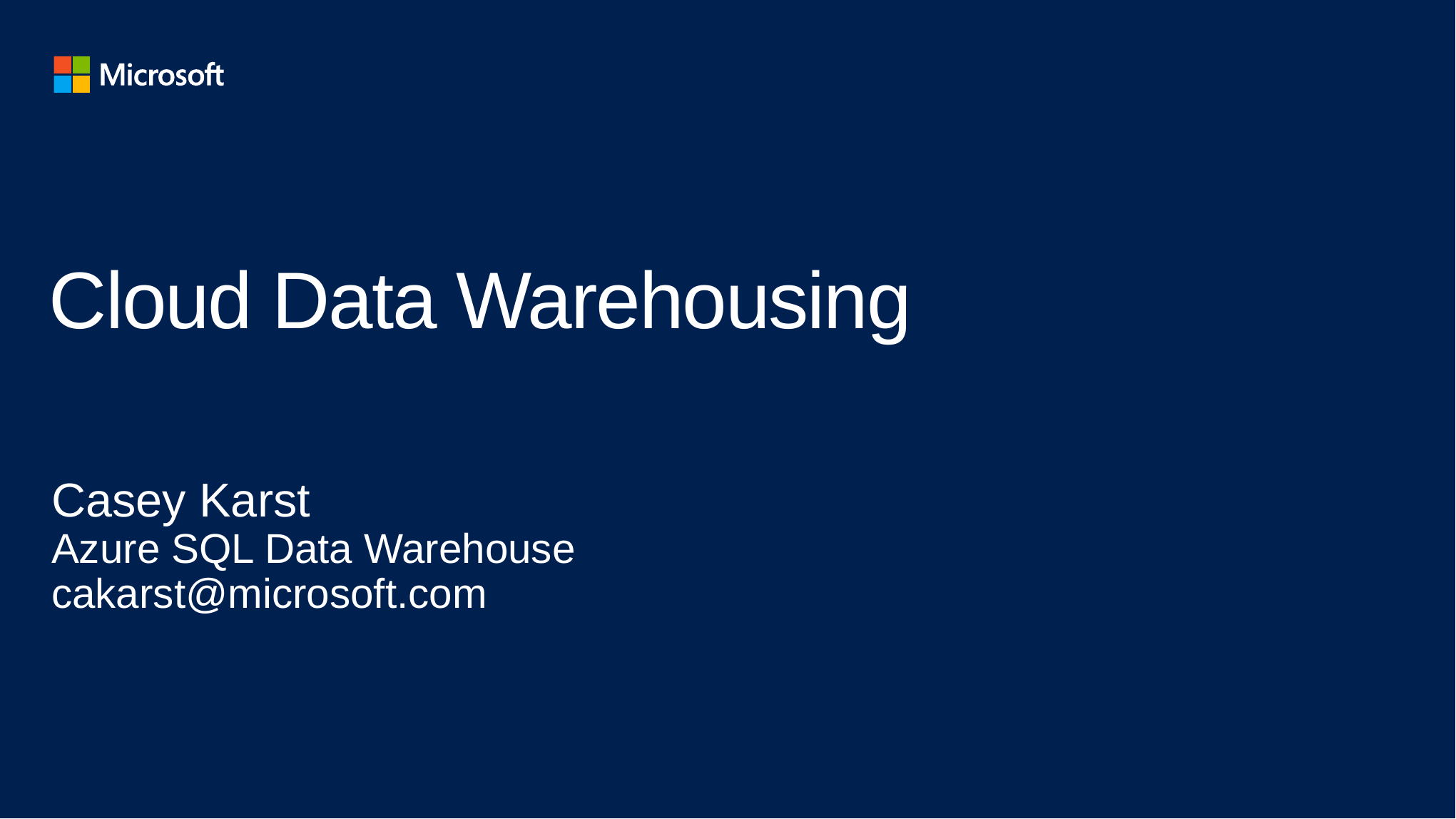

# Cloud Data Warehousing
Casey Karst
Azure SQL Data Warehouse
cakarst@microsoft.com